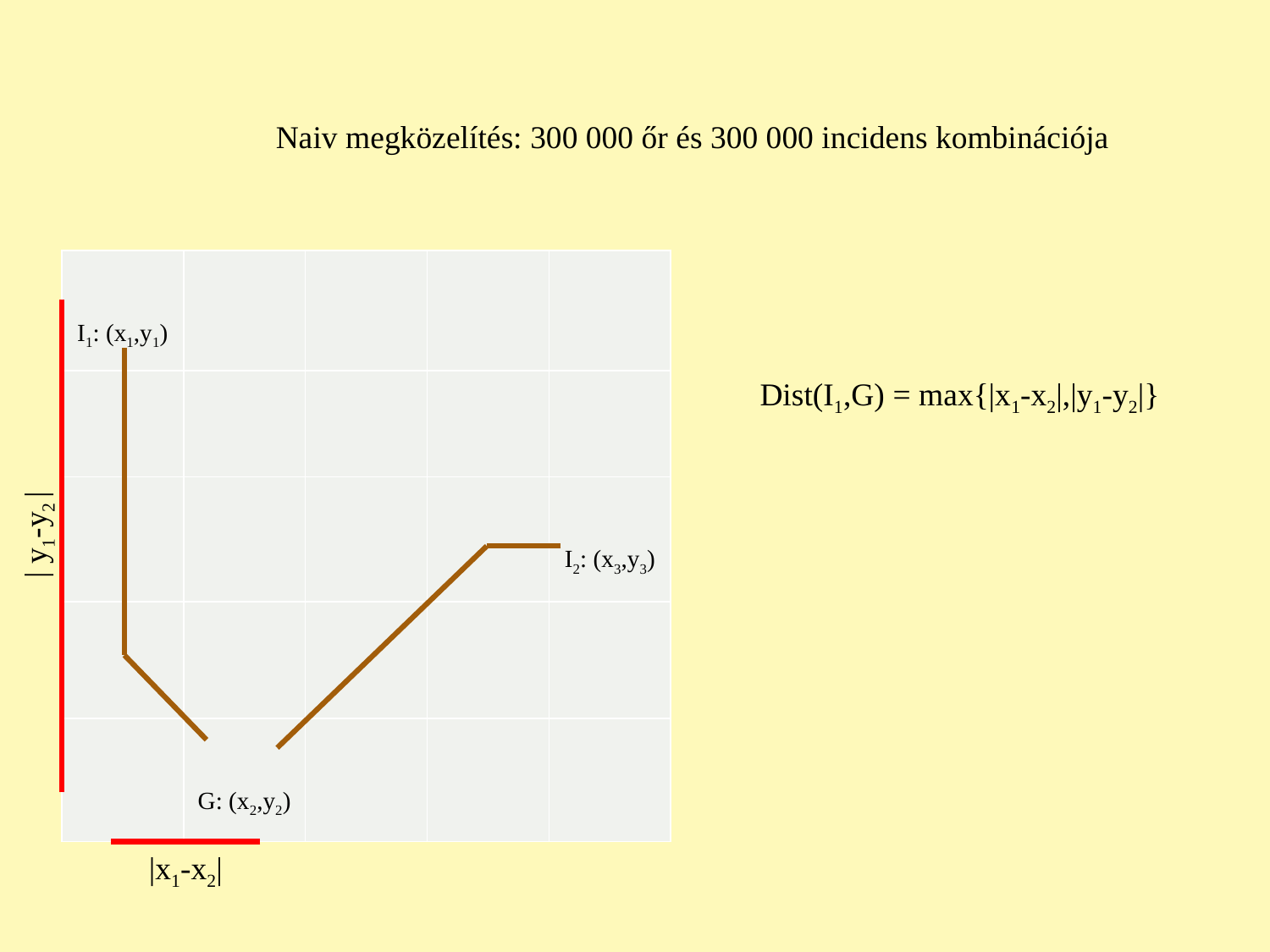

Naiv megközelítés: 300 000 őr és 300 000 incidens kombinációja
| I1: (x1,y1) |  |  |  |  |
| --- | --- | --- | --- | --- |
|  |  |  |  |  |
|  |  |  |  | I2: (x3,y3) |
|  |  |  |  |  |
|  | G: (x2,y2) |  |  |  |
Dist(I1,G) = max{|x1-x2|,|y1-y2|}
| y1-y2 |
|x1-x2|